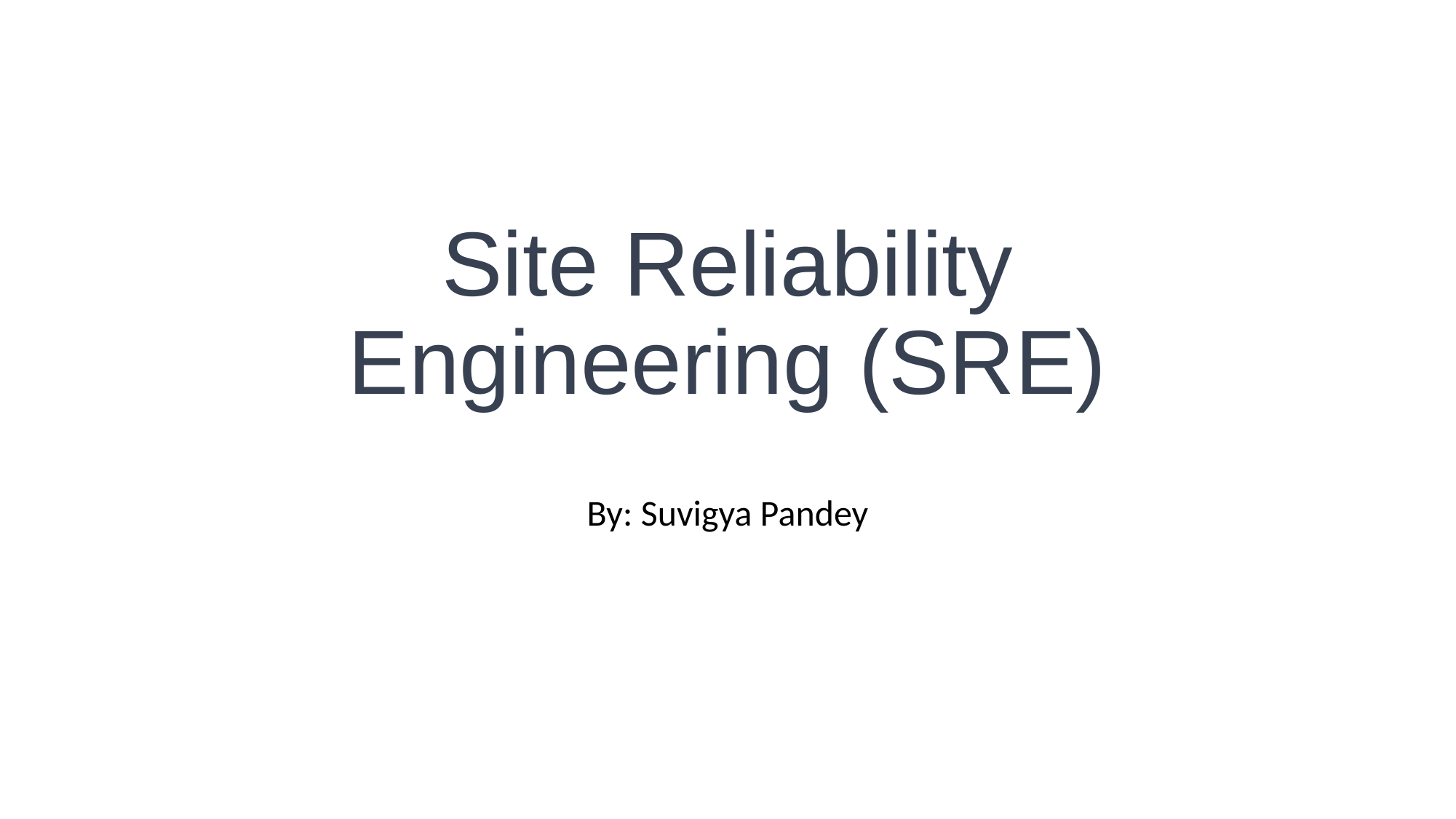

# Site Reliability Engineering (SRE)

By: Suvigya Pandey